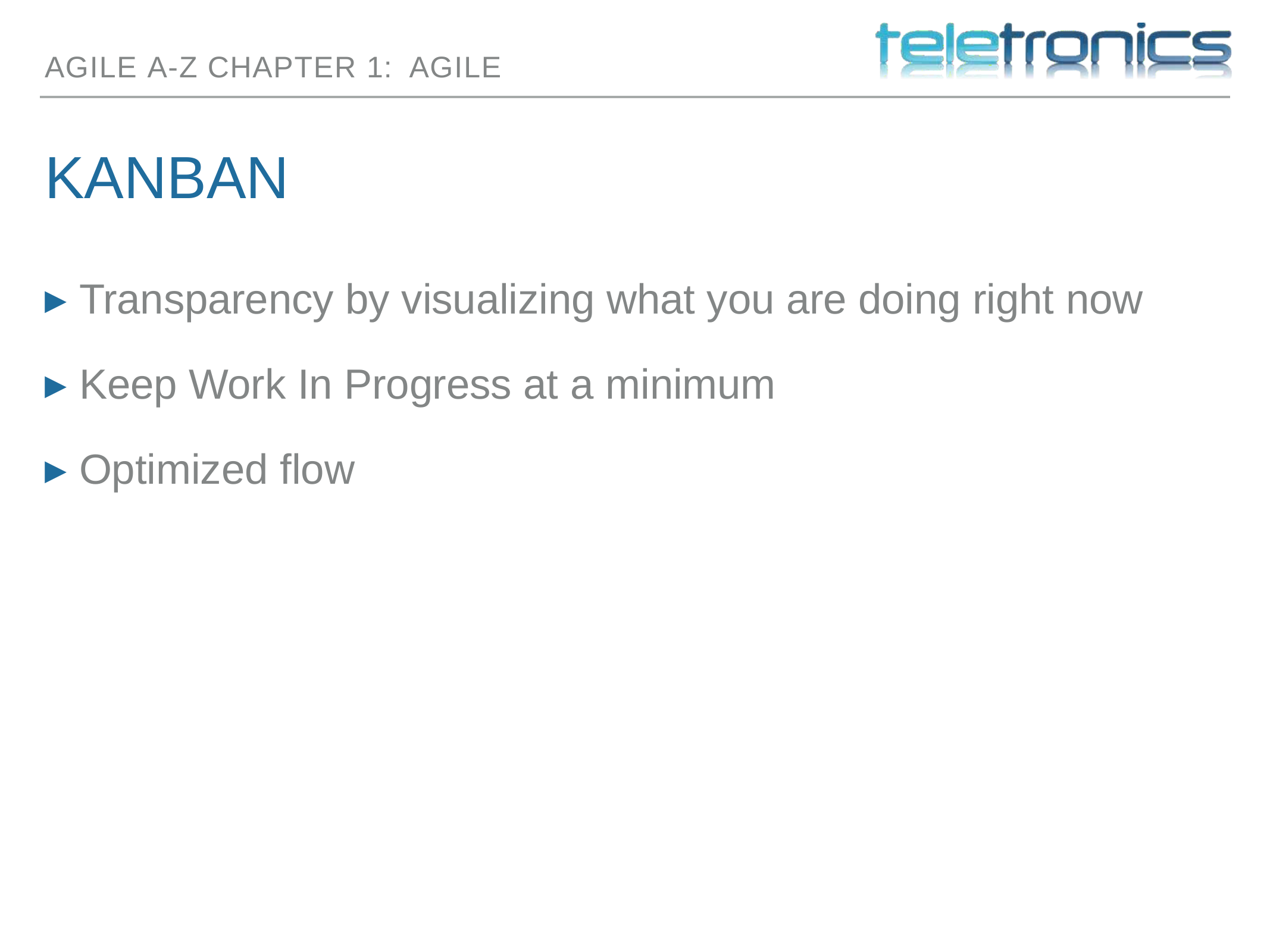

AGILE A-Z CHAPTER 1: AGILE
# KANBAN
▸ Transparency by visualizing what you are doing right now
▸ Keep Work In Progress at a minimum
▸ Optimized flow